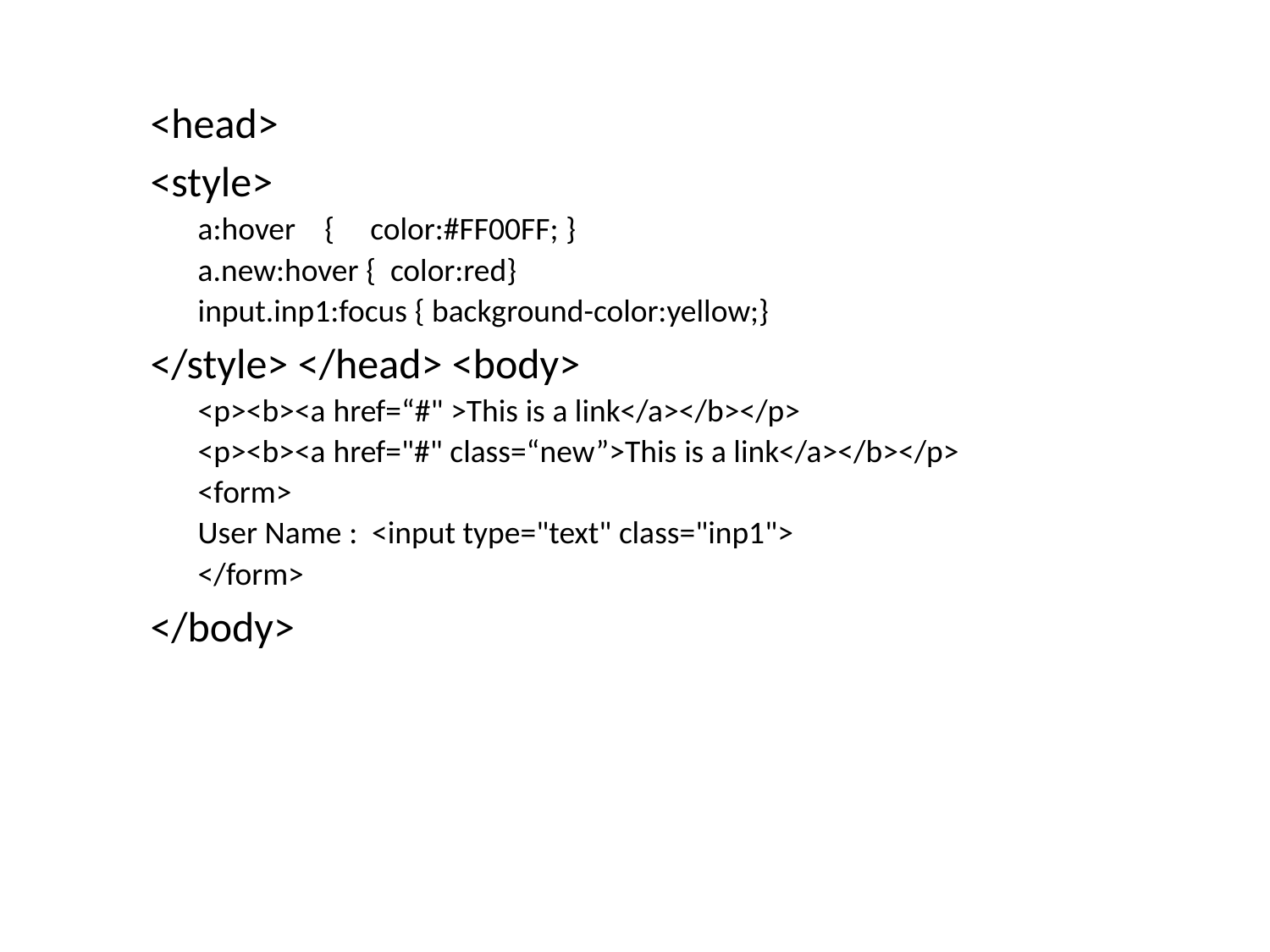

<head>
<style>
a:hover    {     color:#FF00FF; }
a.new:hover {  color:red}
input.inp1:focus { background-color:yellow;}
</style> </head> <body>
<p><b><a href=“#" >This is a link</a></b></p>
<p><b><a href="#" class=“new”>This is a link</a></b></p>
<form>
User Name :  <input type="text" class="inp1">
</form>
</body>